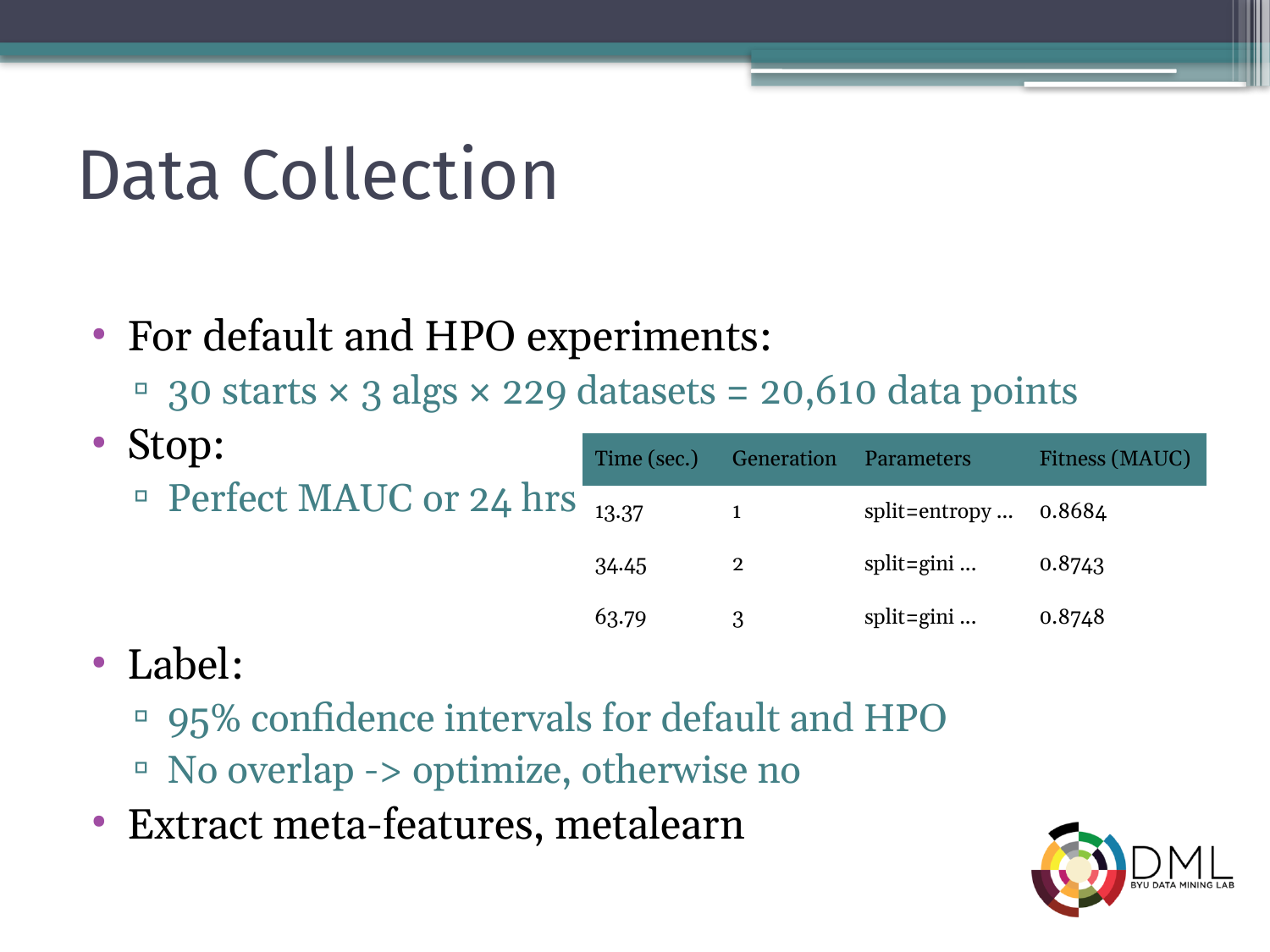

# Data Collection
For default and HPO experiments:
30 starts × 3 algs × 229 datasets = 20,610 data points
Stop:
Perfect MAUC or 24 hrs

Label:
95% confidence intervals for default and HPO
No overlap -> optimize, otherwise no
Extract meta-features, metalearn
| Time (sec.) | Generation | Parameters | Fitness (MAUC) |
| --- | --- | --- | --- |
| 13.37 | 1 | split=entropy ... | 0.8684 |
| 34.45 | 2 | split=gini ... | 0.8743 |
| 63.79 | 3 | split=gini ... | 0.8748 |